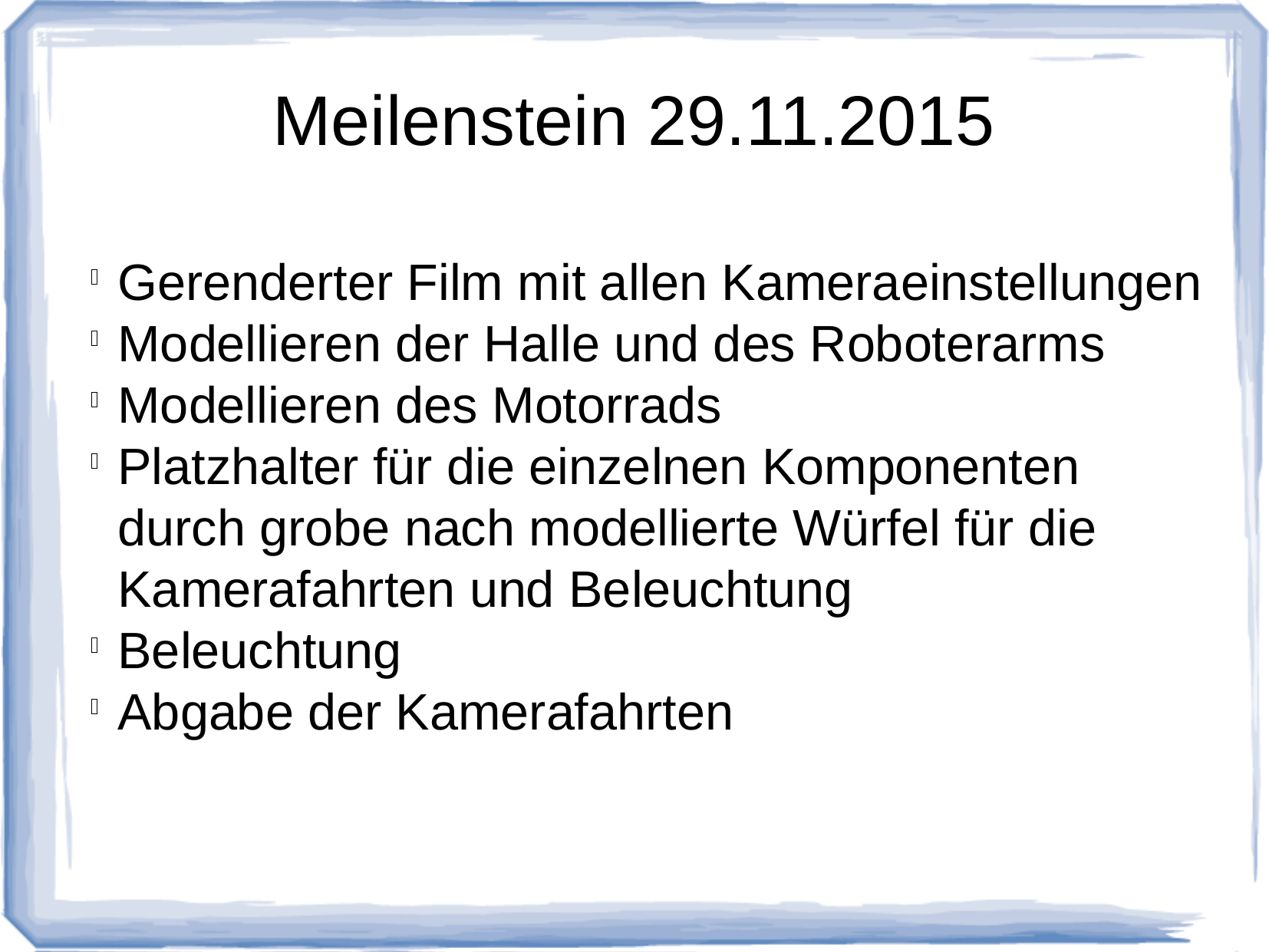

Meilenstein 29.11.2015
Gerenderter Film mit allen Kameraeinstellungen
Modellieren der Halle und des Roboterarms
Modellieren des Motorrads
Platzhalter für die einzelnen Komponenten durch grobe nach modellierte Würfel für die Kamerafahrten und Beleuchtung
Beleuchtung
Abgabe der Kamerafahrten